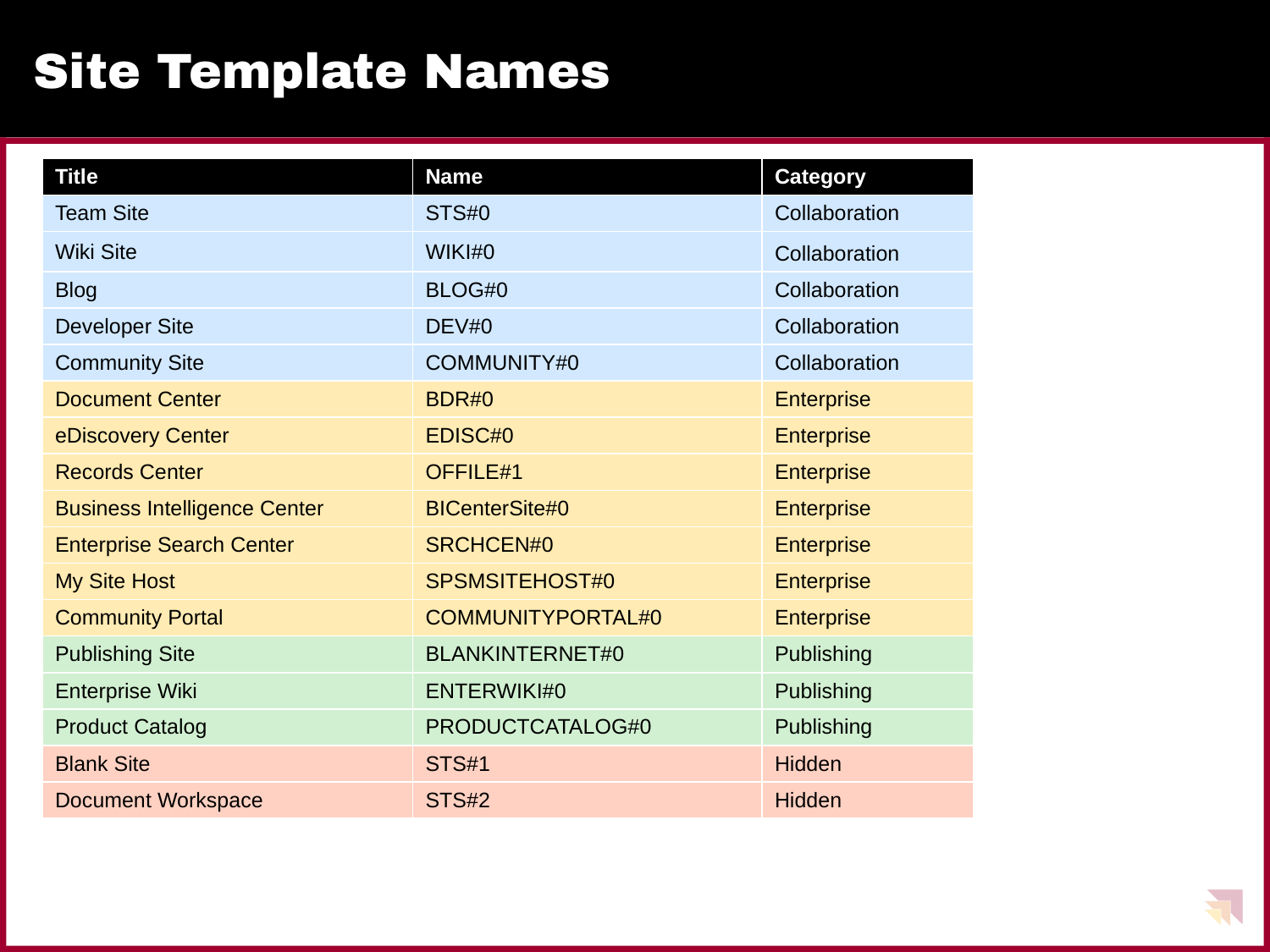

# Site Template Names
| Title | Name | Category |
| --- | --- | --- |
| Team Site | STS#0 | Collaboration |
| Wiki Site | WIKI#0 | Collaboration |
| Blog | BLOG#0 | Collaboration |
| Developer Site | DEV#0 | Collaboration |
| Community Site | COMMUNITY#0 | Collaboration |
| Document Center | BDR#0 | Enterprise |
| eDiscovery Center | EDISC#0 | Enterprise |
| Records Center | OFFILE#1 | Enterprise |
| Business Intelligence Center | BICenterSite#0 | Enterprise |
| Enterprise Search Center | SRCHCEN#0 | Enterprise |
| My Site Host | SPSMSITEHOST#0 | Enterprise |
| Community Portal | COMMUNITYPORTAL#0 | Enterprise |
| Publishing Site | BLANKINTERNET#0 | Publishing |
| Enterprise Wiki | ENTERWIKI#0 | Publishing |
| Product Catalog | PRODUCTCATALOG#0 | Publishing |
| Blank Site | STS#1 | Hidden |
| Document Workspace | STS#2 | Hidden |